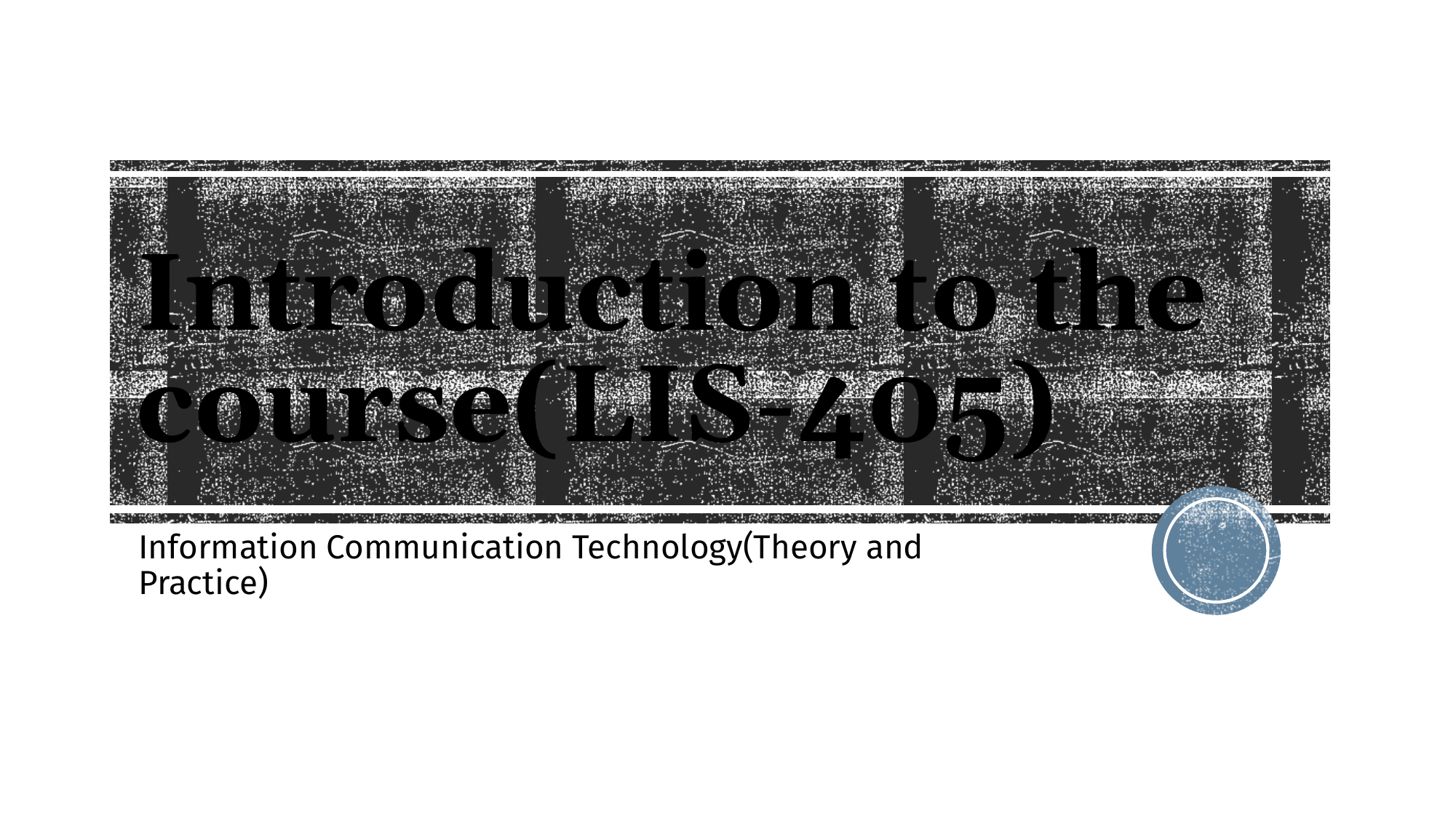

# Introduction to the course(LIS-405)
Information Communication Technology(Theory and Practice)